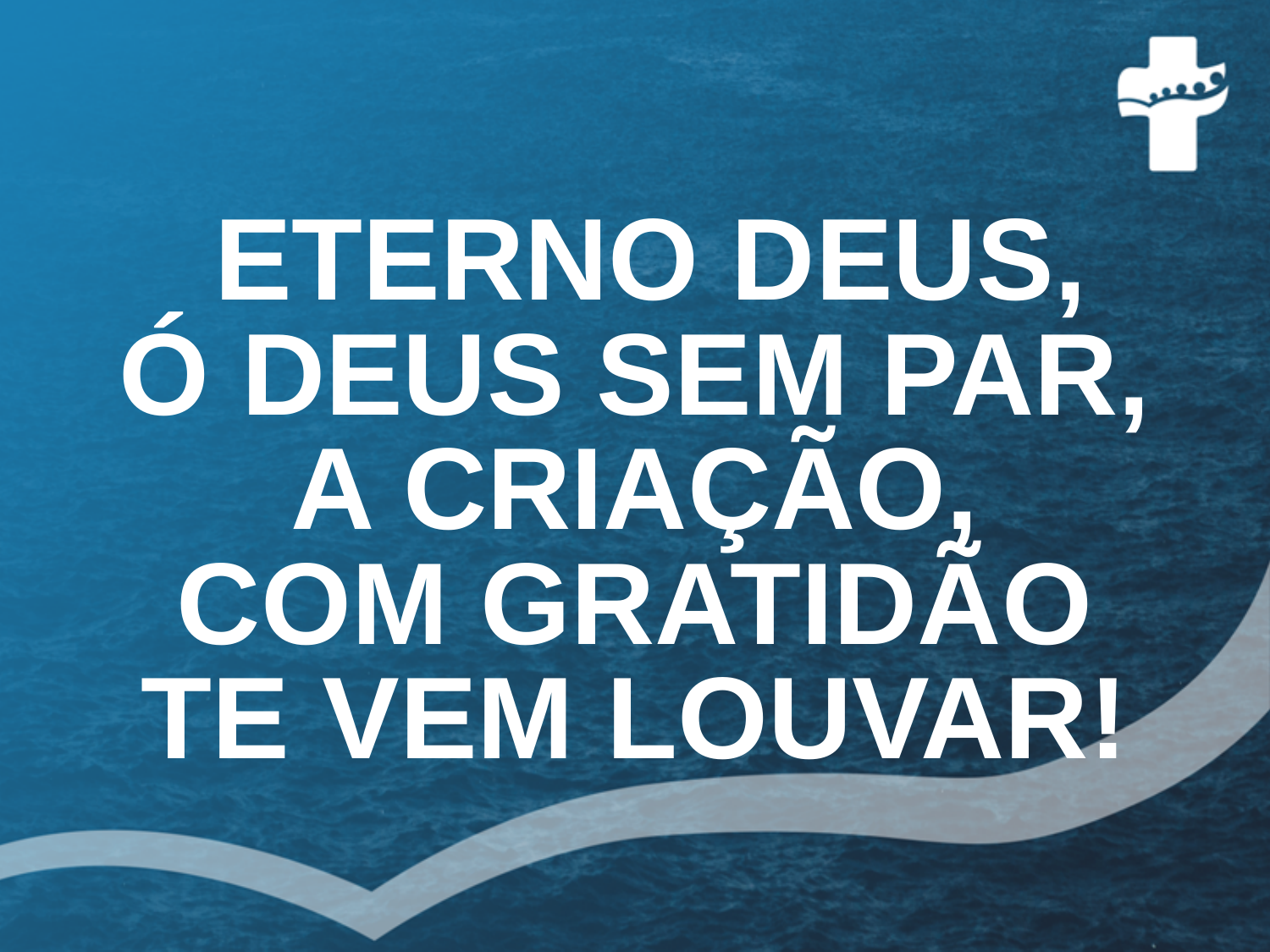

# ETERNO DEUS, Ó DEUS SEM PAR, A CRIAÇÃO, COM GRATIDÃO TE VEM LOUVAR!